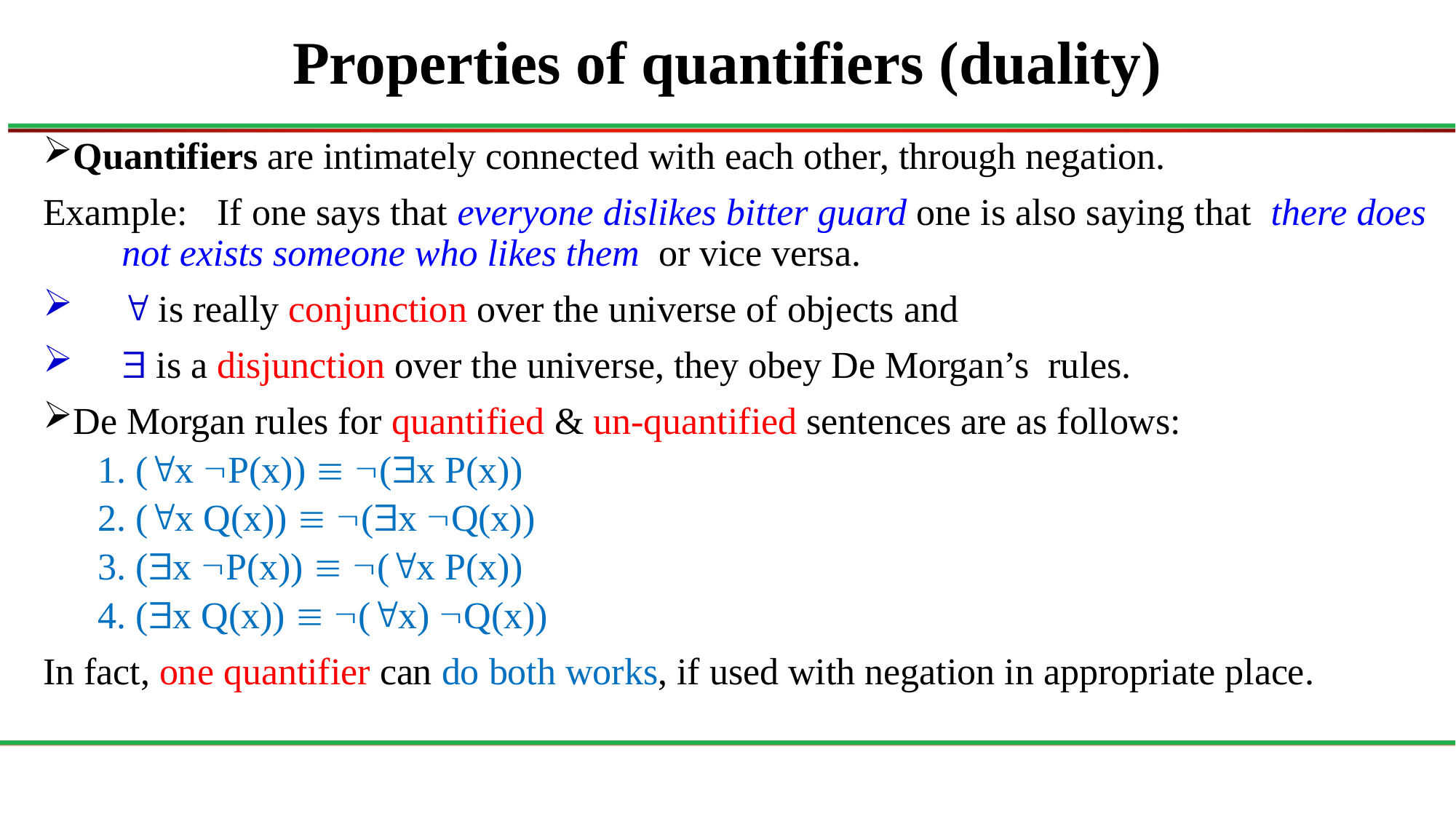

# Properties of quantifiers (duality)
Quantifiers are intimately connected with each other, through negation.
Example:   If one says that everyone dislikes bitter guard one is also saying that  there does not exists someone who likes them  or vice versa.
∀ is really conjunction over the universe of objects and
∃ is a disjunction over the universe, they obey De Morgan’s  rules.
De Morgan rules for quantified & un-quantified sentences are as follows:
1. (∀x ¬P(x)) ≡ ¬(∃x P(x))
2. (∀x Q(x)) ≡ ¬(∃x ¬Q(x))
3. (∃x ¬P(x)) ≡ ¬(∀x P(x))
4. (∃x Q(x)) ≡ ¬(∀x) ¬Q(x))
In fact, one quantifier can do both works, if used with negation in appropriate place.